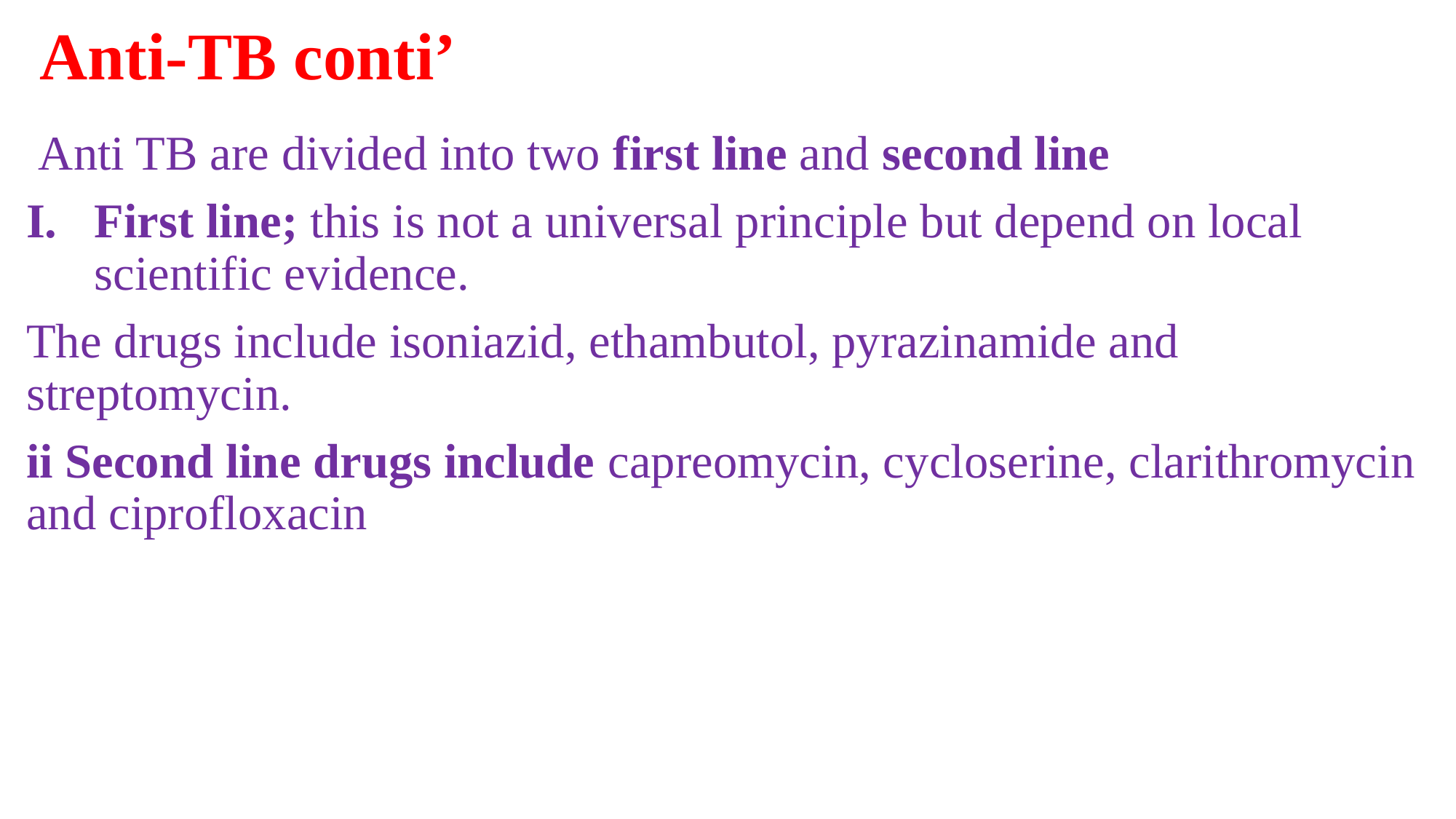

# Anti-TB conti’
 Anti TB are divided into two first line and second line
First line; this is not a universal principle but depend on local scientific evidence.
The drugs include isoniazid, ethambutol, pyrazinamide and streptomycin.
ii Second line drugs include capreomycin, cycloserine, clarithromycin and ciprofloxacin